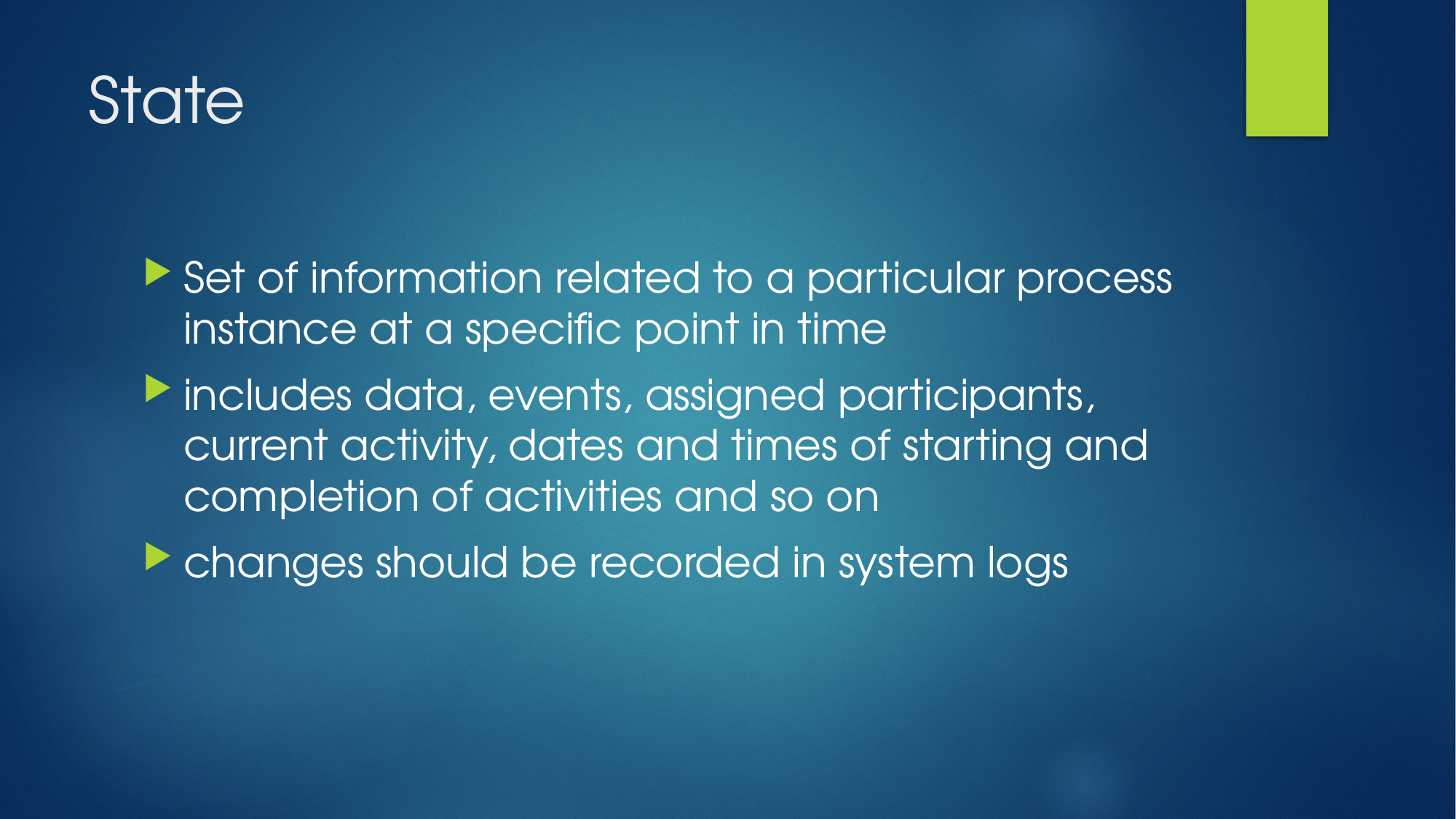

# State
Set of information related to a particular process instance at a specific point in time
includes data, events, assigned participants, current activity, dates and times of starting and completion of activities and so on
changes should be recorded in system logs